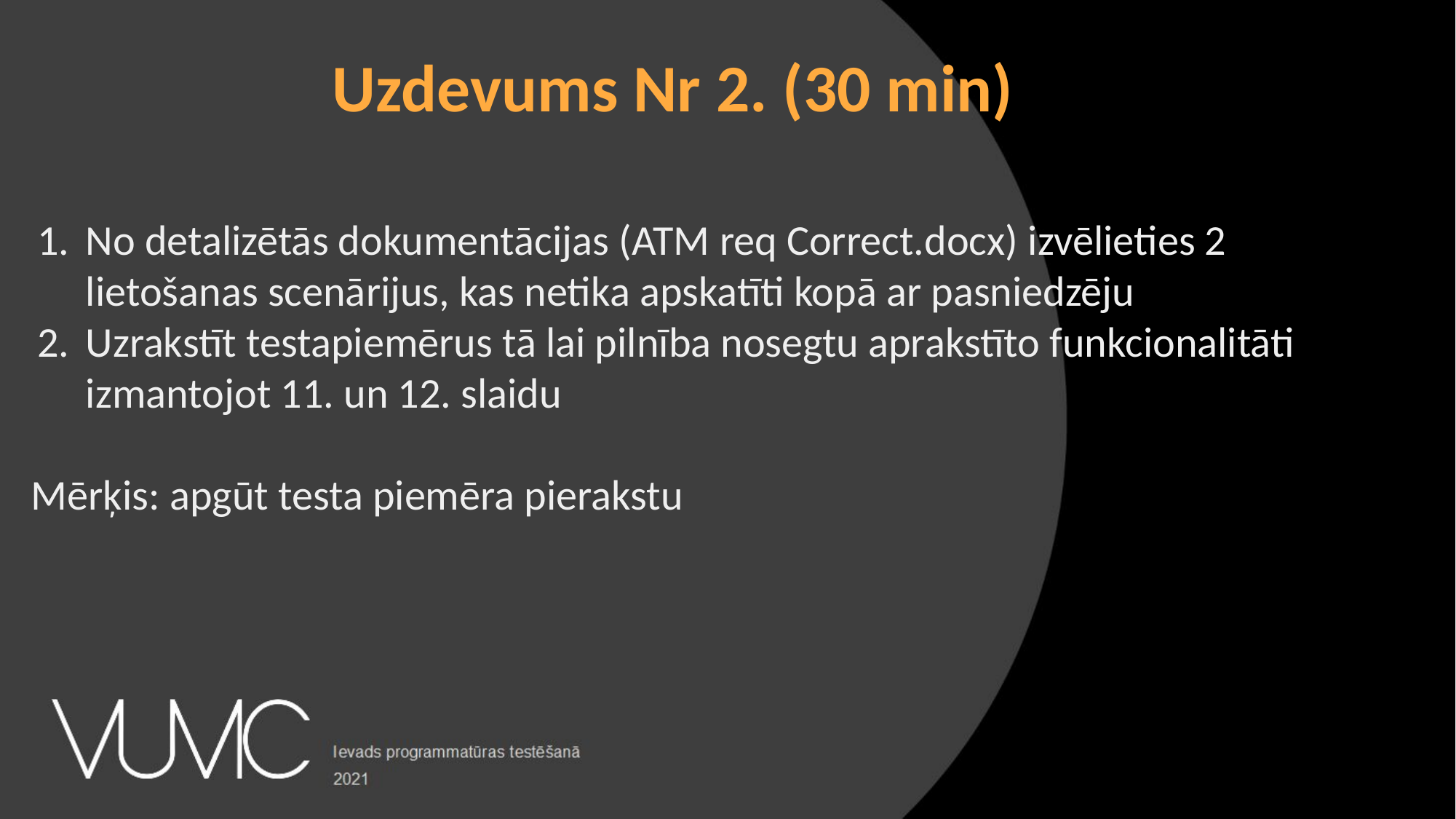

Uzdevums Nr 2. (30 min)
No detalizētās dokumentācijas (ATM req Correct.docx) izvēlieties 2 lietošanas scenārijus, kas netika apskatīti kopā ar pasniedzēju
Uzrakstīt testapiemērus tā lai pilnība nosegtu aprakstīto funkcionalitāti izmantojot 11. un 12. slaidu

Mērķis: apgūt testa piemēra pierakstu